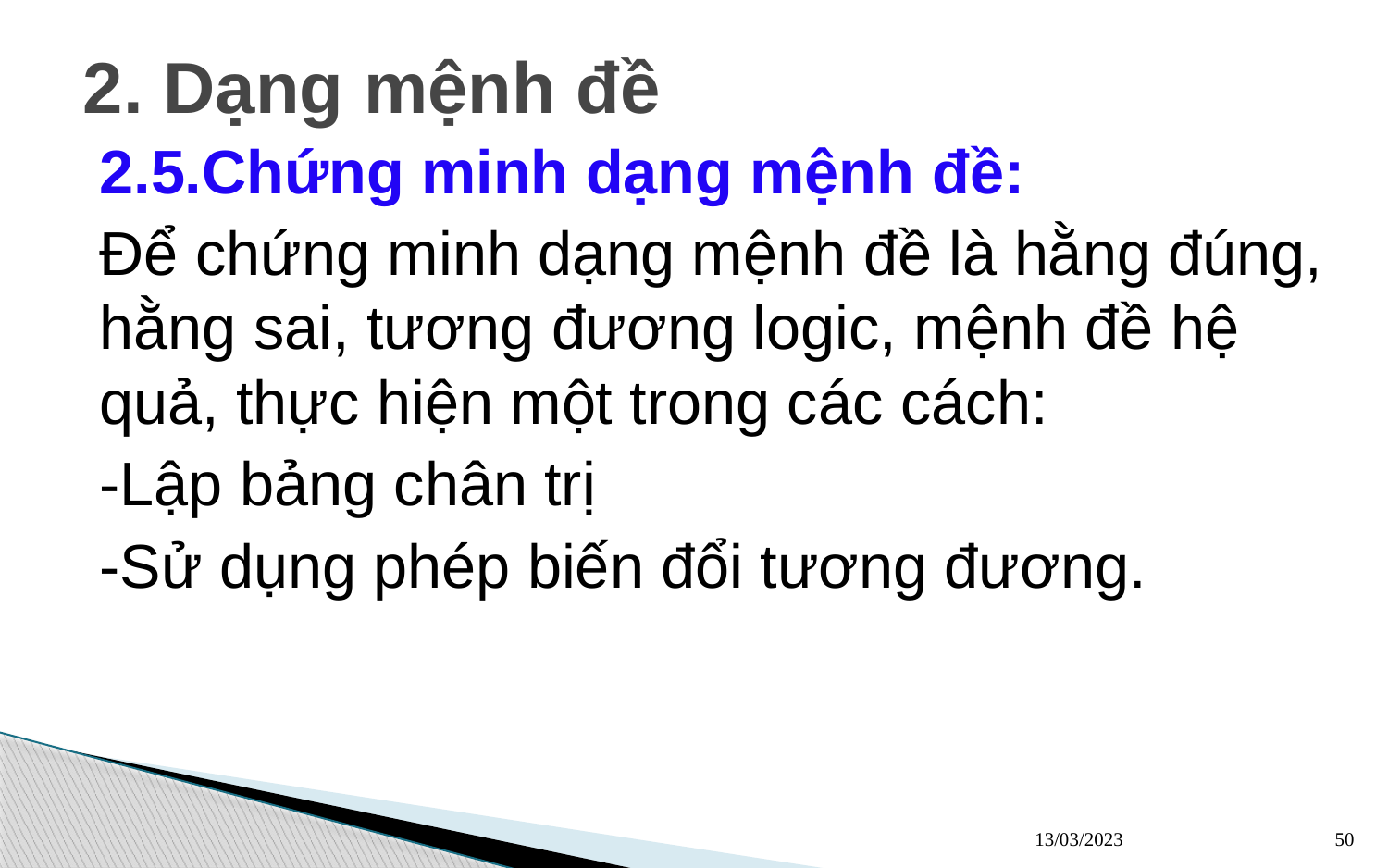

# 2. Dạng mệnh đề
2.5.Chứng minh dạng mệnh đề:
Để chứng minh dạng mệnh đề là hằng đúng, hằng sai, tương đương logic, mệnh đề hệ quả, thực hiện một trong các cách:
-Lập bảng chân trị
-Sử dụng phép biến đổi tương đương.

13/03/2023
50